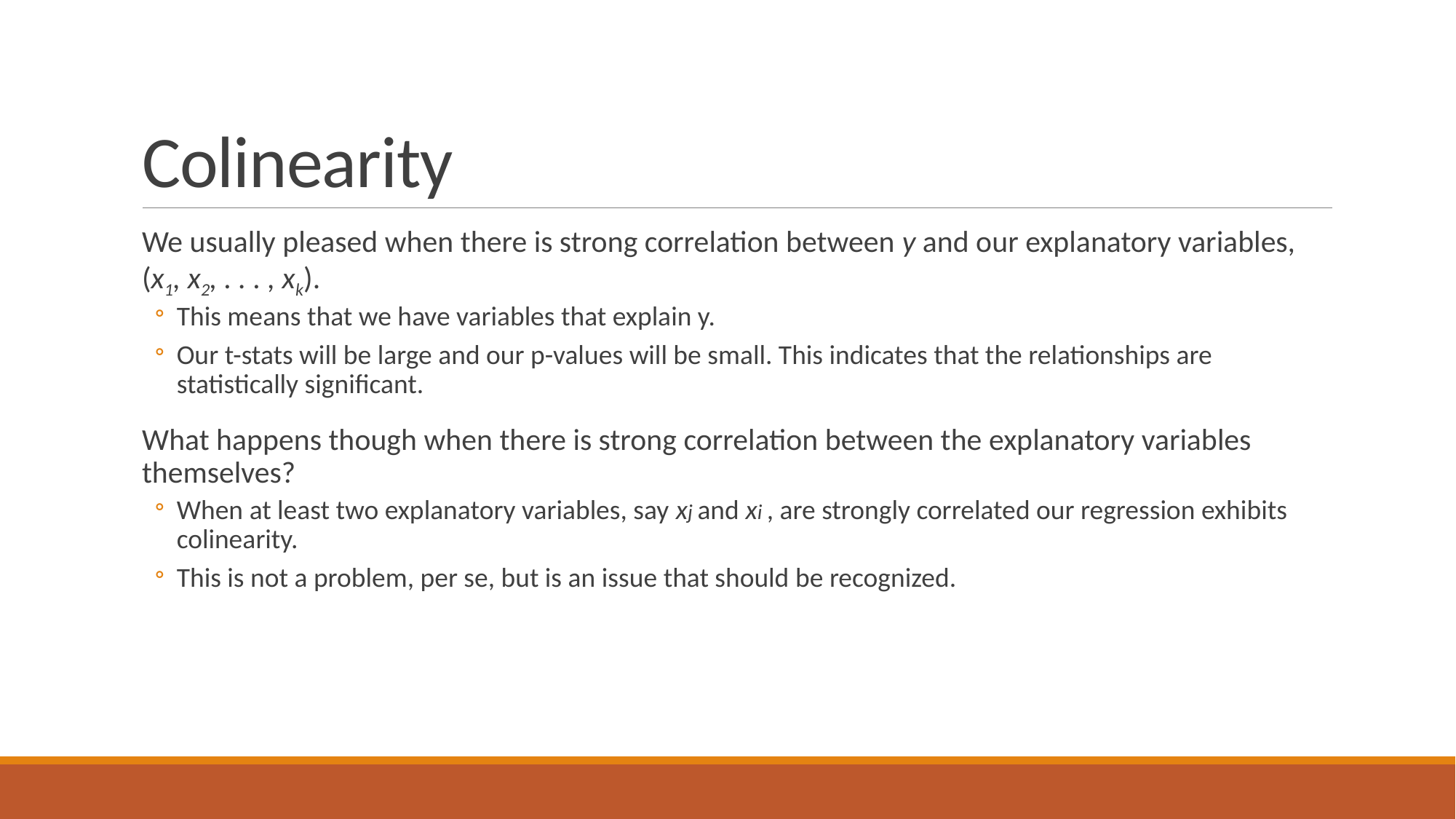

# Colinearity
We usually pleased when there is strong correlation between y and our explanatory variables, (x1, x2, . . . , xk).
This means that we have variables that explain y.
Our t-stats will be large and our p-values will be small. This indicates that the relationships are statistically significant.
What happens though when there is strong correlation between the explanatory variables themselves?
When at least two explanatory variables, say xj and xi , are strongly correlated our regression exhibits colinearity.
This is not a problem, per se, but is an issue that should be recognized.